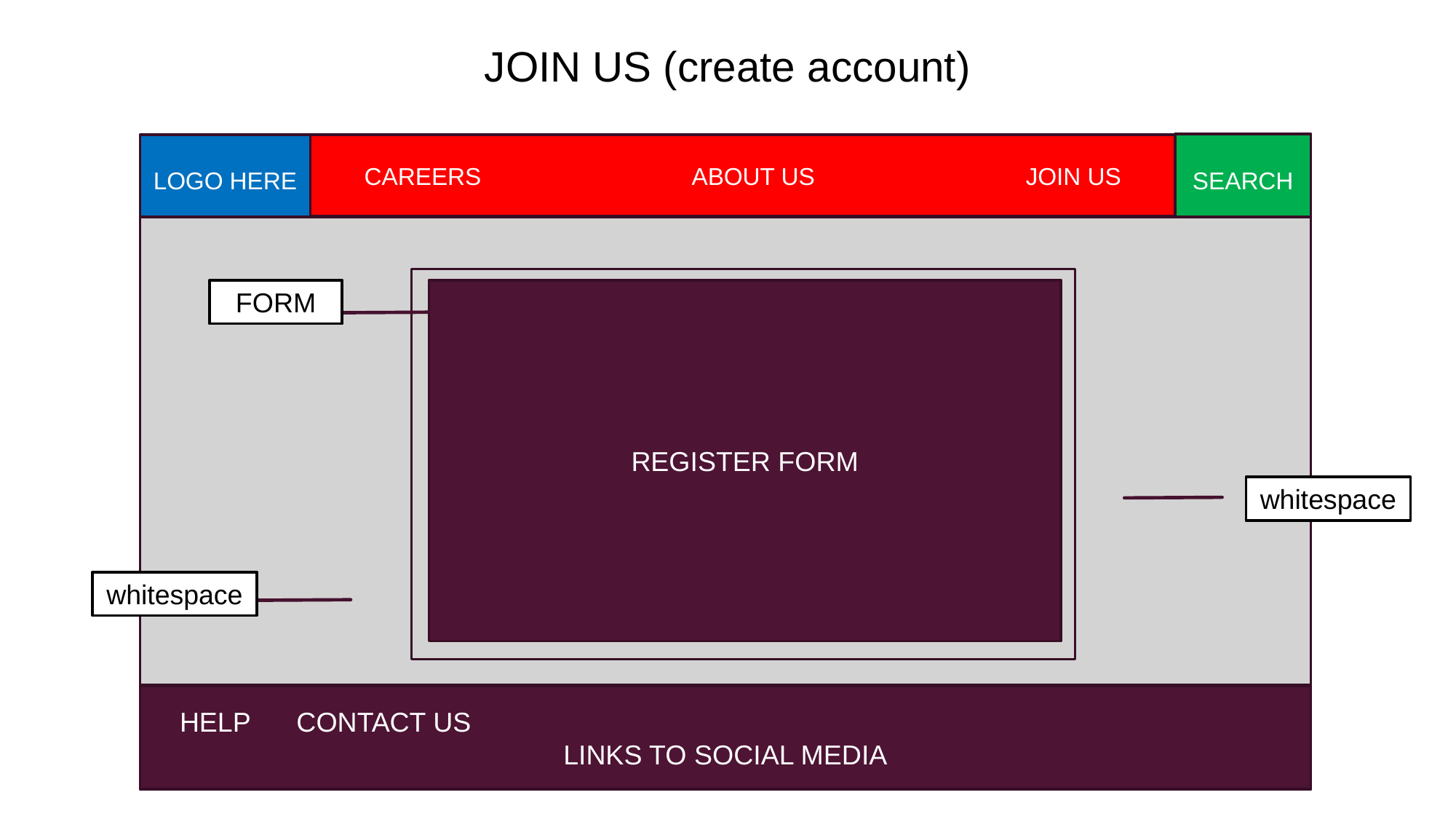

JOIN US (create account)
SEARCH
CAREERS		ABOUT US		 JOIN US
LOGO HERE

FORM
REGISTER FORM
whitespace
whitespace
HELP	 CONTACT US 								LINKS TO SOCIAL MEDIA